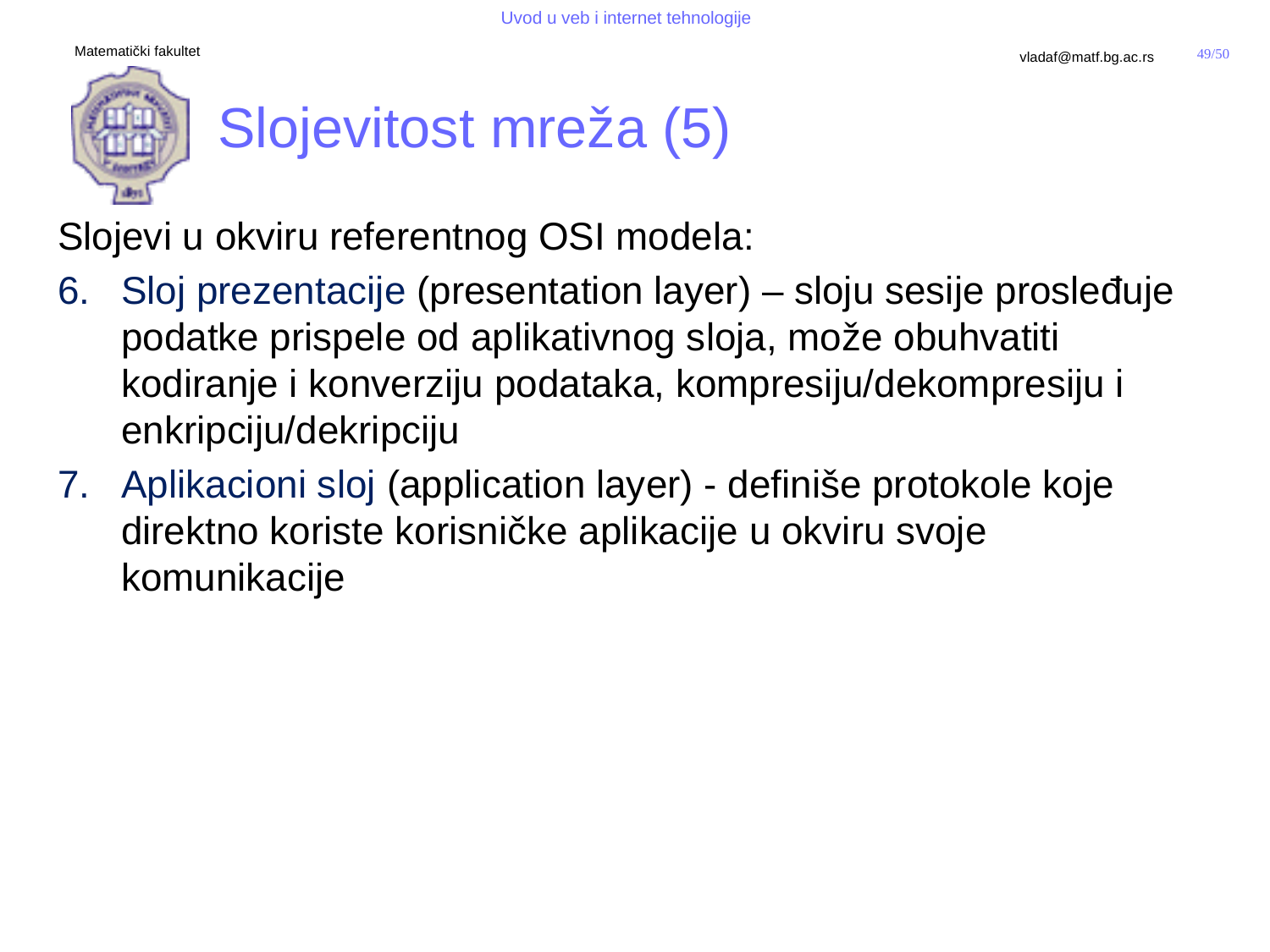

# Slojevitost mreža (5)
Slojevi u okviru referentnog OSI modela:
Sloj prezentacije (presentation layer) – sloju sesije prosleđuje podatke prispele od aplikativnog sloja, može obuhvatiti kodiranje i konverziju podataka, kompresiju/dekompresiju i enkripciju/dekripciju
Aplikacioni sloj (application layer) - definiše protokole koje direktno koriste korisničke aplikacije u okviru svoje komunikacije